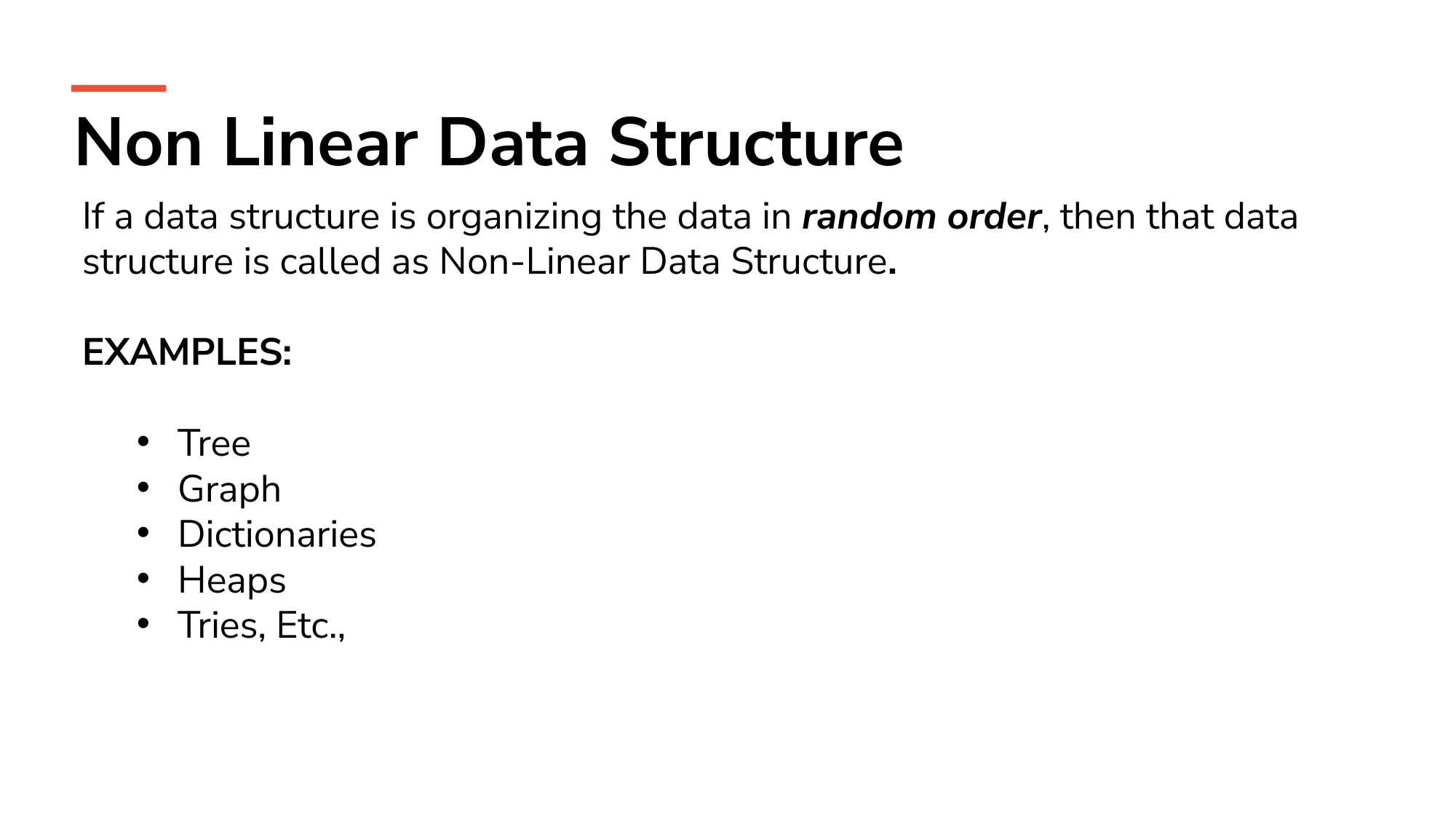

Non Linear Data Structure
If a data structure is organizing the data in random order, then that data structure is called as Non-Linear Data Structure.

EXAMPLES:

Tree
Graph
Dictionaries
Heaps
Tries, Etc.,